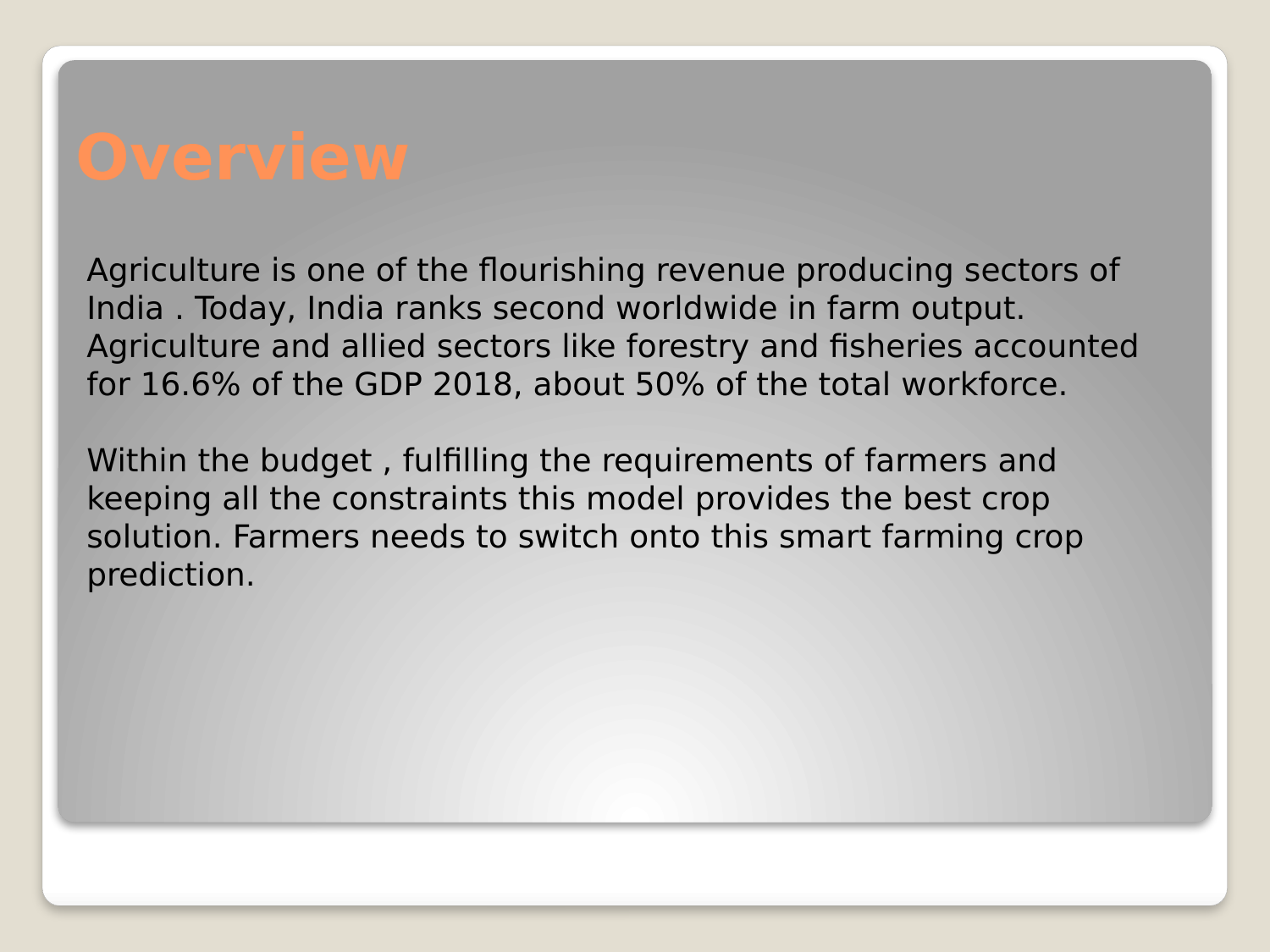

# Overview
Agriculture is one of the flourishing revenue producing sectors of India . Today, India ranks second worldwide in farm output. Agriculture and allied sectors like forestry and fisheries accounted for 16.6% of the GDP 2018, about 50% of the total workforce.

Within the budget , fulfilling the requirements of farmers and keeping all the constraints this model provides the best crop solution. Farmers needs to switch onto this smart farming crop prediction.